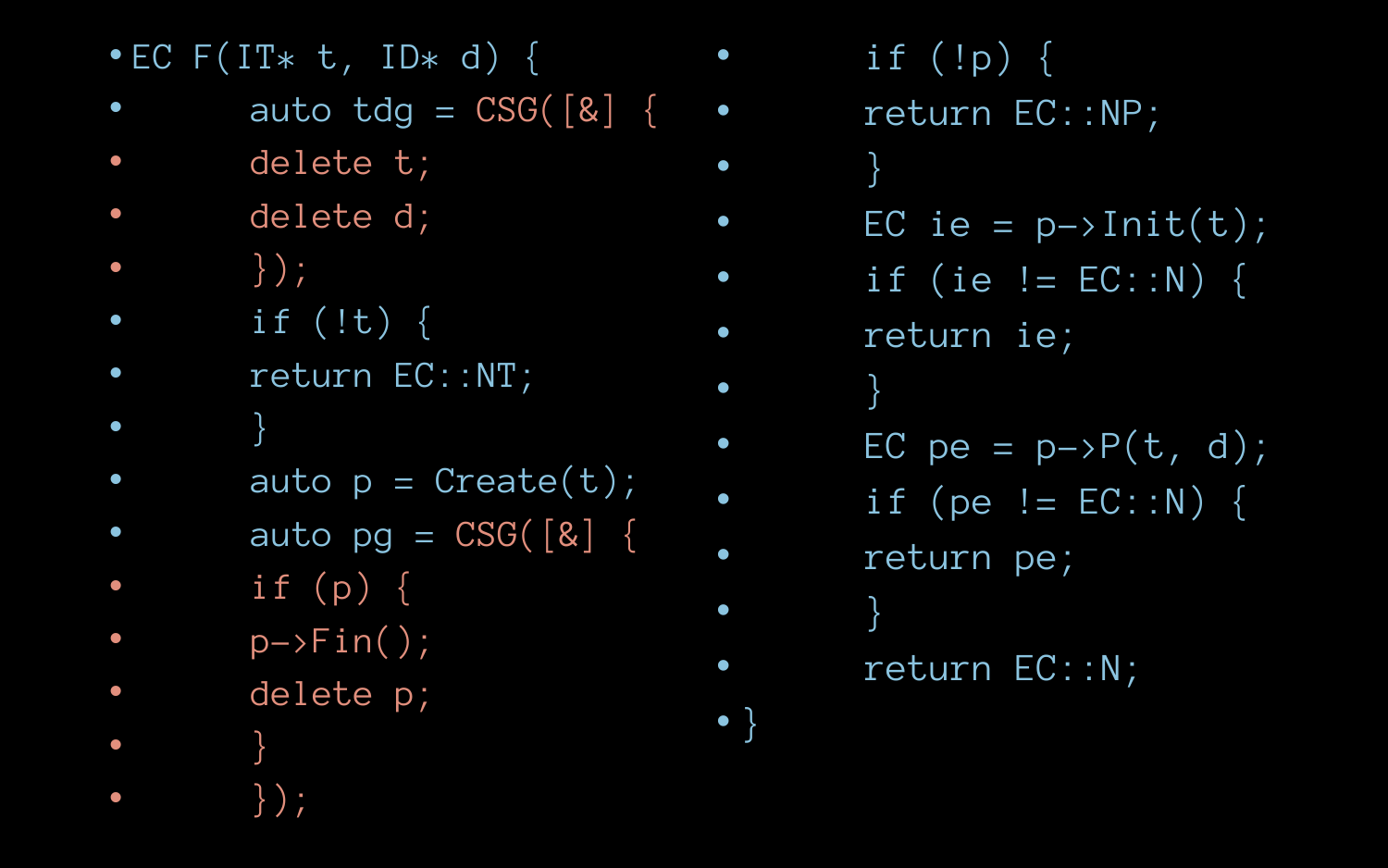

if (!p) {
		return EC::NP;
	}
	EC ie = p->Init(t);
	if (ie != EC::N) {
		return ie;
	}
	EC pe = p->P(t, d);
	if (pe != EC::N) {
		return pe;
	}
	return EC::N;
}

EC F(IT* t, ID* d) {
	auto tdg = CSG([&] {
		delete t;
		delete d;
	});
	if (!t) {
		return EC::NT;
	}
	auto p = Create(t);
	auto pg = CSG([&] {
		if (p) {
			p->Fin();
			delete p;
		}
	});